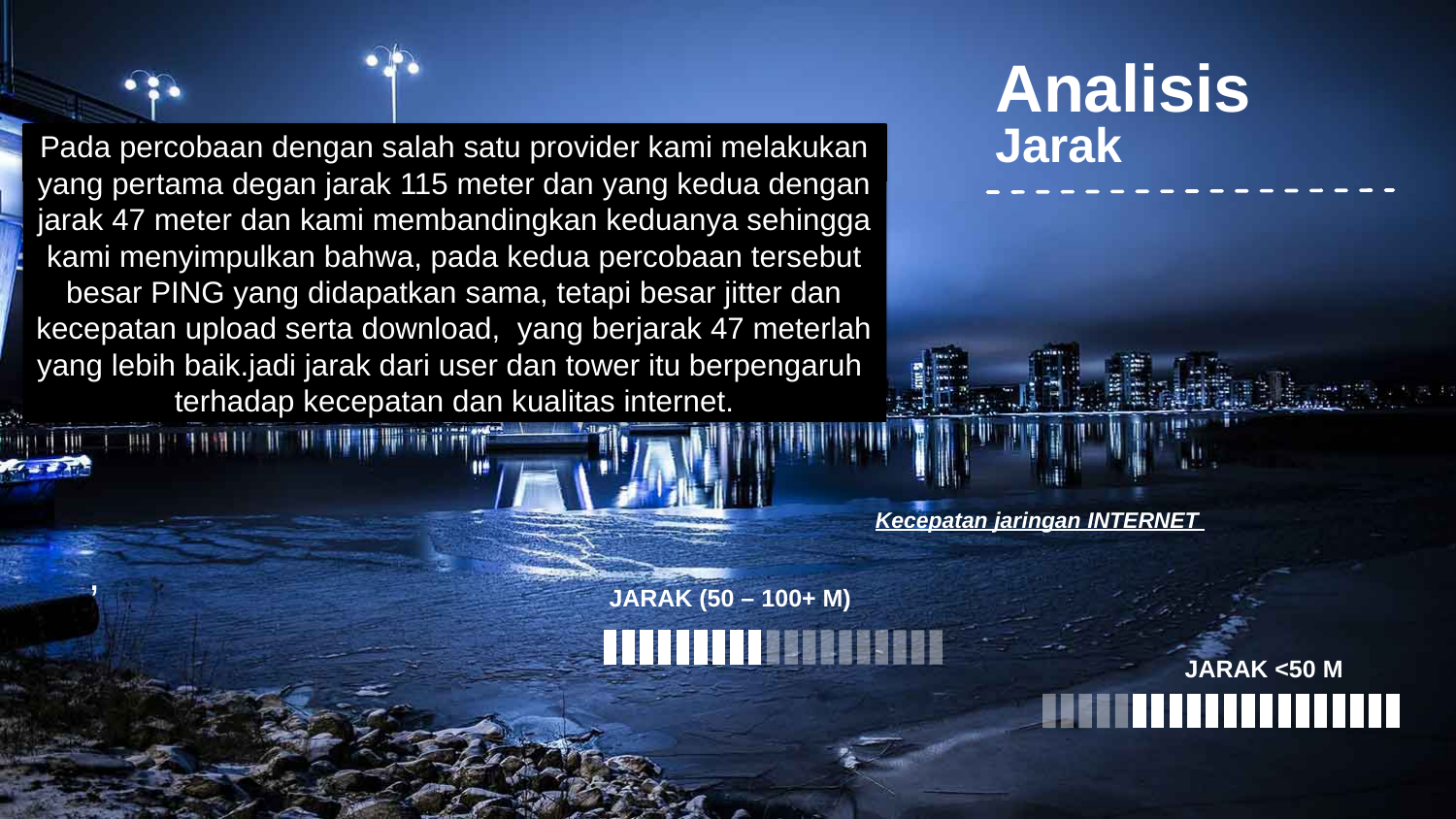

Analisis
Jarak
Pada percobaan dengan salah satu provider kami melakukan yang pertama degan jarak 115 meter dan yang kedua dengan jarak 47 meter dan kami membandingkan keduanya sehingga kami menyimpulkan bahwa, pada kedua percobaan tersebut
 besar PING yang didapatkan sama, tetapi besar jitter dan
kecepatan upload serta download,  yang berjarak 47 meterlah yang lebih baik.jadi jarak dari user dan tower itu berpengaruh
terhadap kecepatan dan kualitas internet.
Kecepatan jaringan INTERNET
,
JARAK (50 – 100+ M)

JARAK <50 M